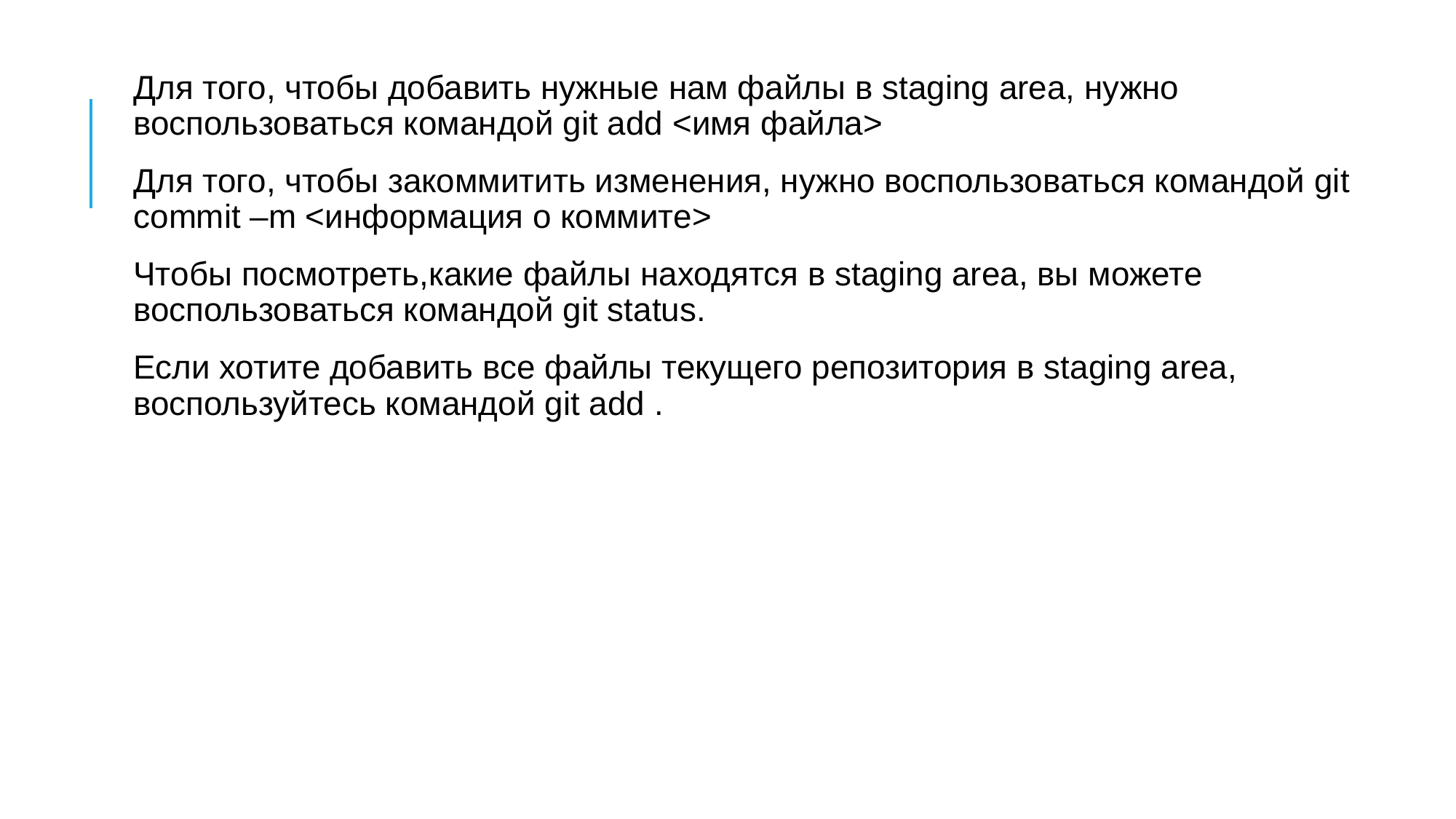

Для того, чтобы добавить нужные нам файлы в staging area, нужно воспользоваться командой git add <имя файла>
Для того, чтобы закоммитить изменения, нужно воспользоваться командой git commit –m <информация о коммите>
Чтобы посмотреть,какие файлы находятся в staging area, вы можете воспользоваться командой git status.
Если хотите добавить все файлы текущего репозитория в staging area, воспользуйтесь командой git add .